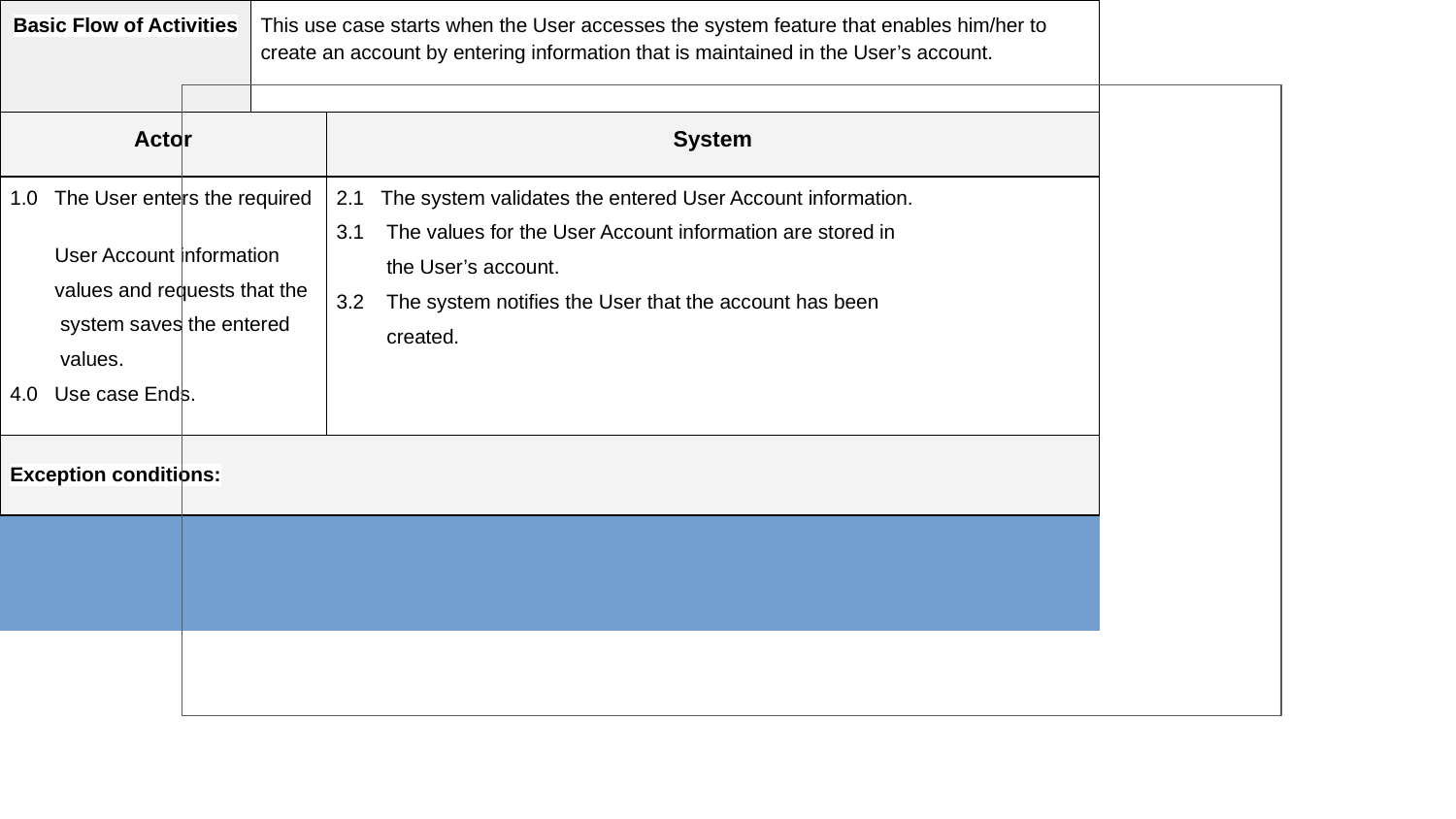

| Basic Flow of Activities | This use case starts when the User accesses the system feature that enables him/her to create an account by entering information that is maintained in the User’s account. |  |
| --- | --- | --- |
| Actor |  | System |
| 1.0 The User enters the required User Account information values and requests that the system saves the entered values. 4.0 Use case Ends. |  | 2.1 The system validates the entered User Account information. 3.1 The values for the User Account information are stored in the User’s account. 3.2 The system notifies the User that the account has been created. |
| Exception conditions: |  |  |
|  |  |  |
| User Cancel request |  | At any time, the User may choose to cancel the account creation. At which point, the processing is discontinued, the user account remains unchanged, and the user is notified that the account management request has been cancelled. |